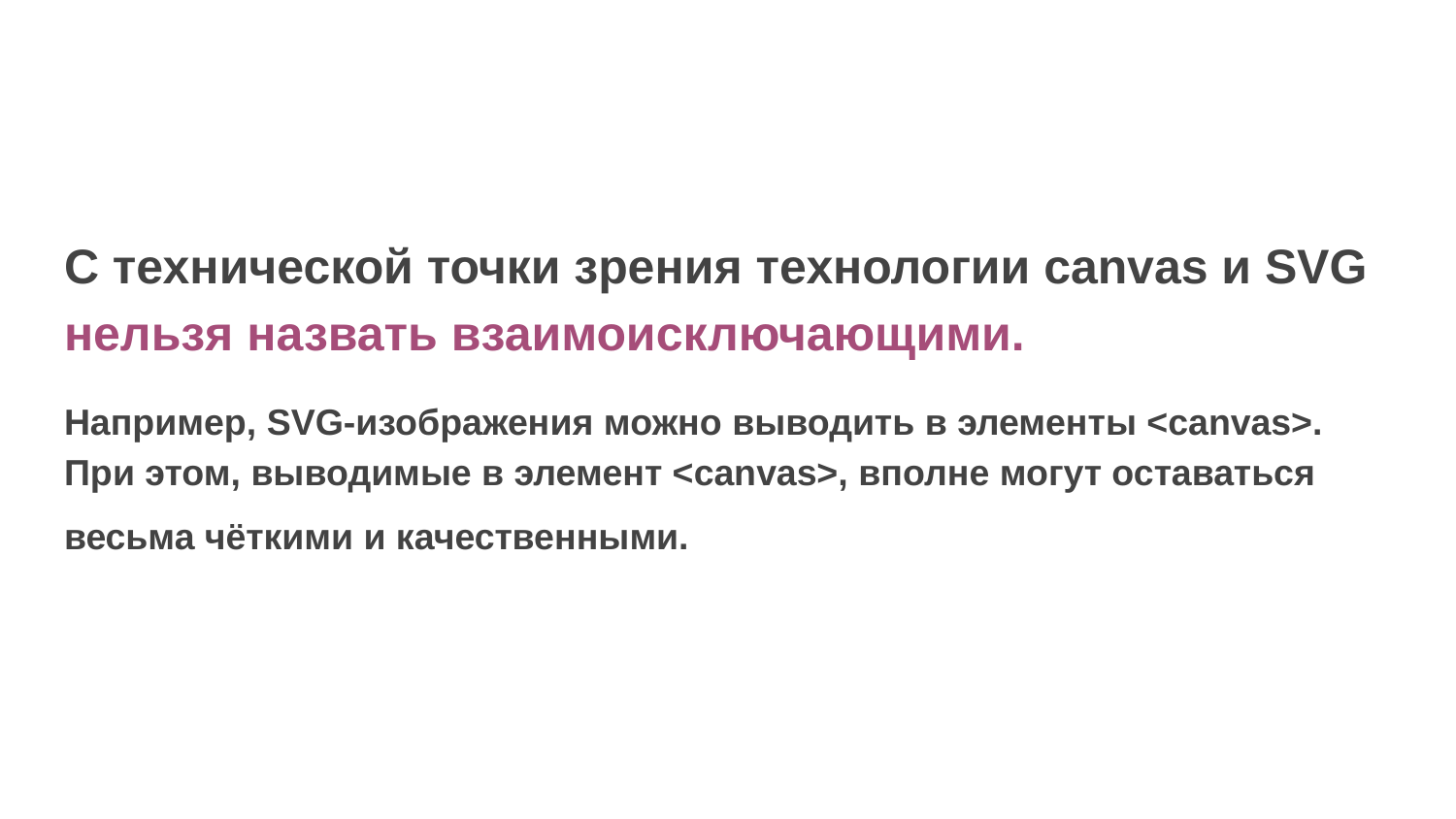

С технической точки зрения технологии canvas и SVG нельзя назвать взаимоисключающими.
Например, SVG-изображения можно выводить в элементы <canvas>. При этом, выводимые в элемент <canvas>, вполне могут оставаться весьма чёткими и качественными.